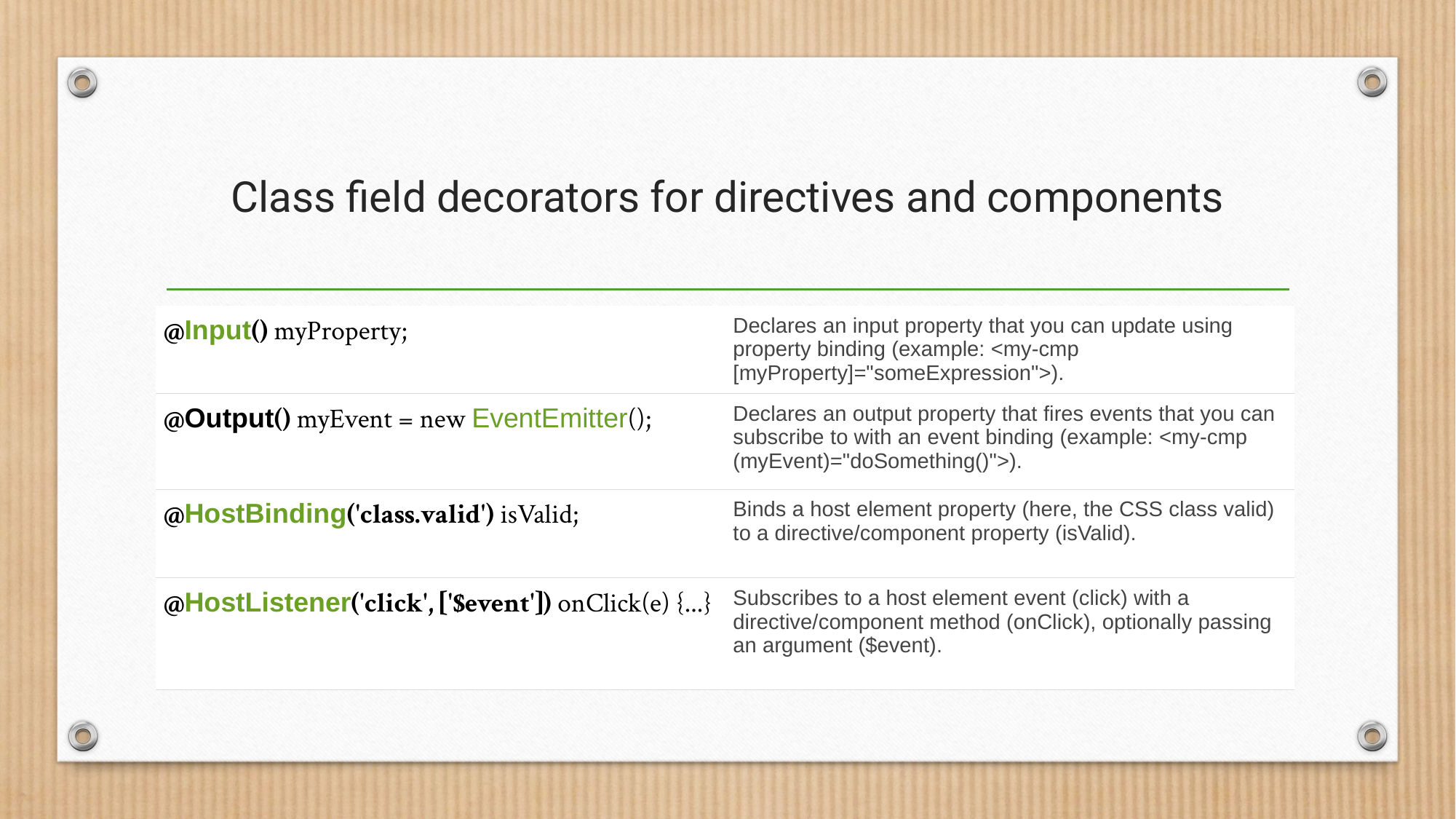

# Class field decorators for directives and components
| @Input() myProperty; | Declares an input property that you can update using property binding (example: <my-cmp [myProperty]="someExpression">). |
| --- | --- |
| @Output() myEvent = new EventEmitter(); | Declares an output property that fires events that you can subscribe to with an event binding (example: <my-cmp (myEvent)="doSomething()">). |
| @HostBinding('class.valid') isValid; | Binds a host element property (here, the CSS class valid) to a directive/component property (isValid). |
| @HostListener('click', ['$event']) onClick(e) {...} | Subscribes to a host element event (click) with a directive/component method (onClick), optionally passing an argument ($event). |